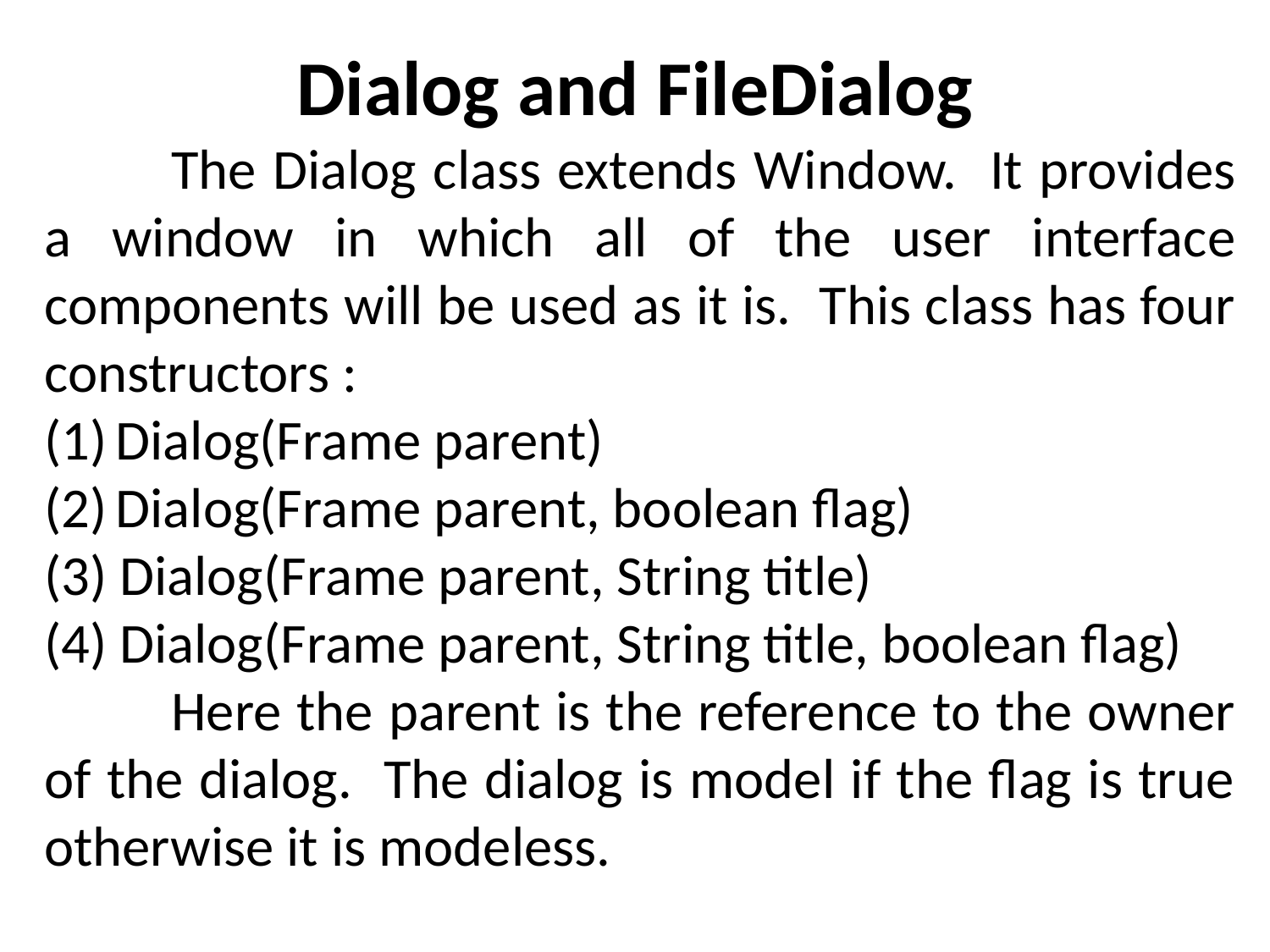

# Dialog and FileDialog
	The Dialog class extends Window.  It provides a window in which all of the user interface components will be used as it is.  This class has four constructors :
Dialog(Frame parent)
Dialog(Frame parent, boolean flag)
(3) Dialog(Frame parent, String title)
(4) Dialog(Frame parent, String title, boolean flag)
	Here the parent is the reference to the owner of the dialog.  The dialog is model if the flag is true otherwise it is modeless.